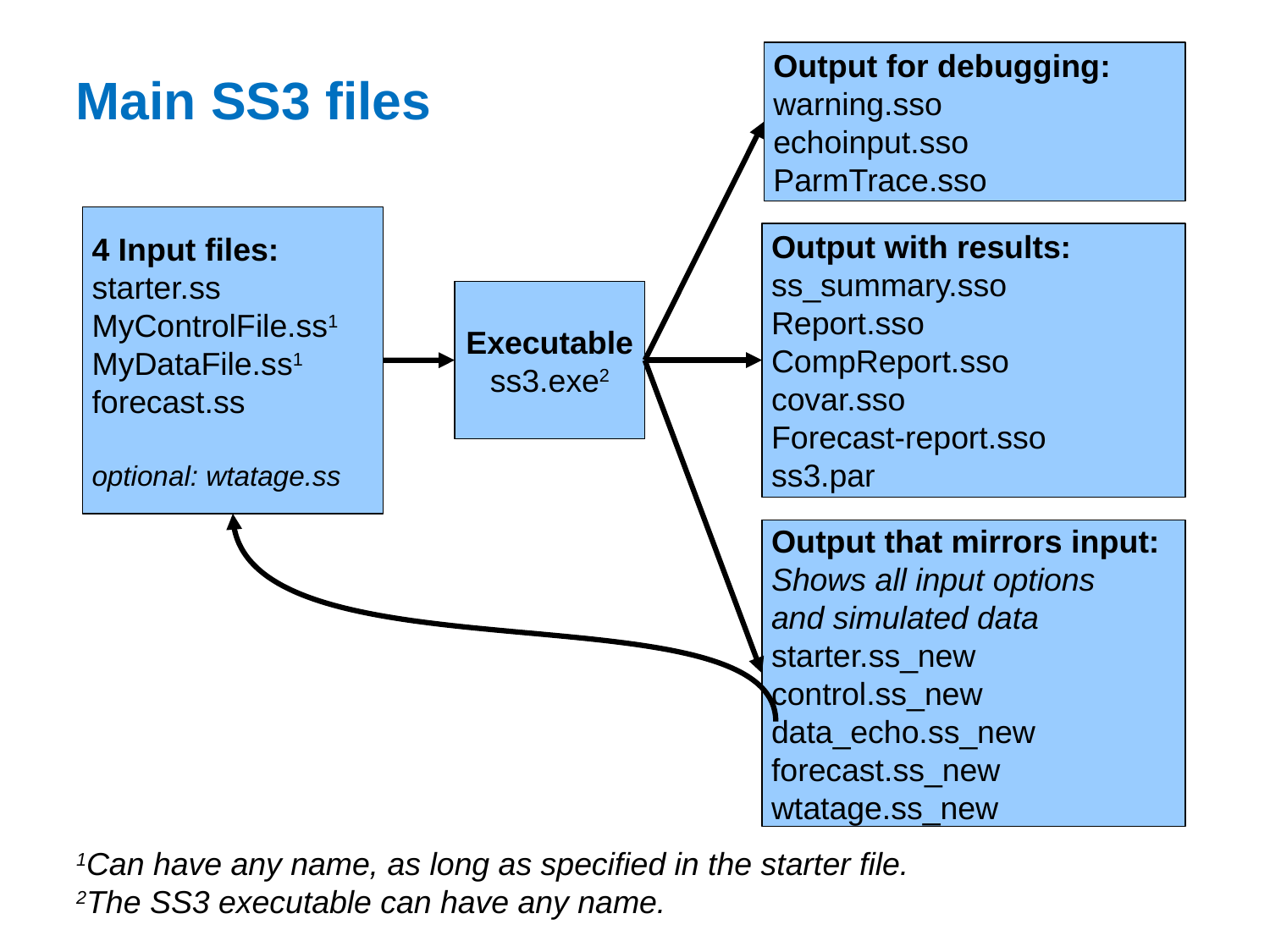

# Main SS3 files
Output for debugging:
warning.sso
echoinput.sso
ParmTrace.sso
4 Input files:
starter.ss
MyControlFile.ss1
MyDataFile.ss1
forecast.ss

optional: wtatage.ss
Output with results:
ss_summary.sso
Report.sso
CompReport.sso
covar.sso
Forecast-report.sso
ss3.par
Executable
ss3.exe2
Output that mirrors input:
Shows all input options
and simulated data
starter.ss_new
control.ss_new
data_echo.ss_new
forecast.ss_new
wtatage.ss_new
1Can have any name, as long as specified in the starter file.
2The SS3 executable can have any name.